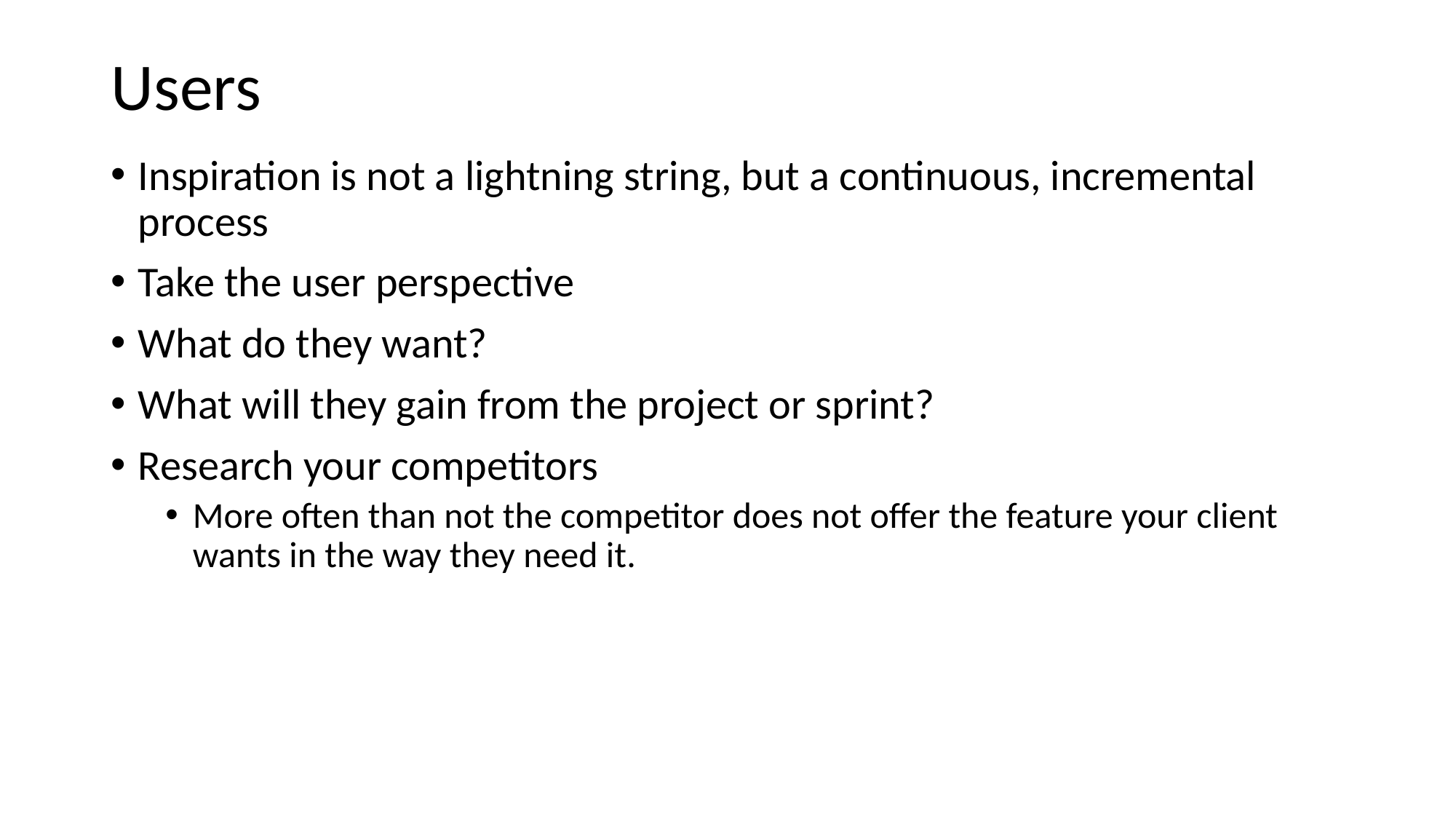

# Users
Inspiration is not a lightning string, but a continuous, incremental process
Take the user perspective
What do they want?
What will they gain from the project or sprint?
Research your competitors
More often than not the competitor does not offer the feature your client wants in the way they need it.